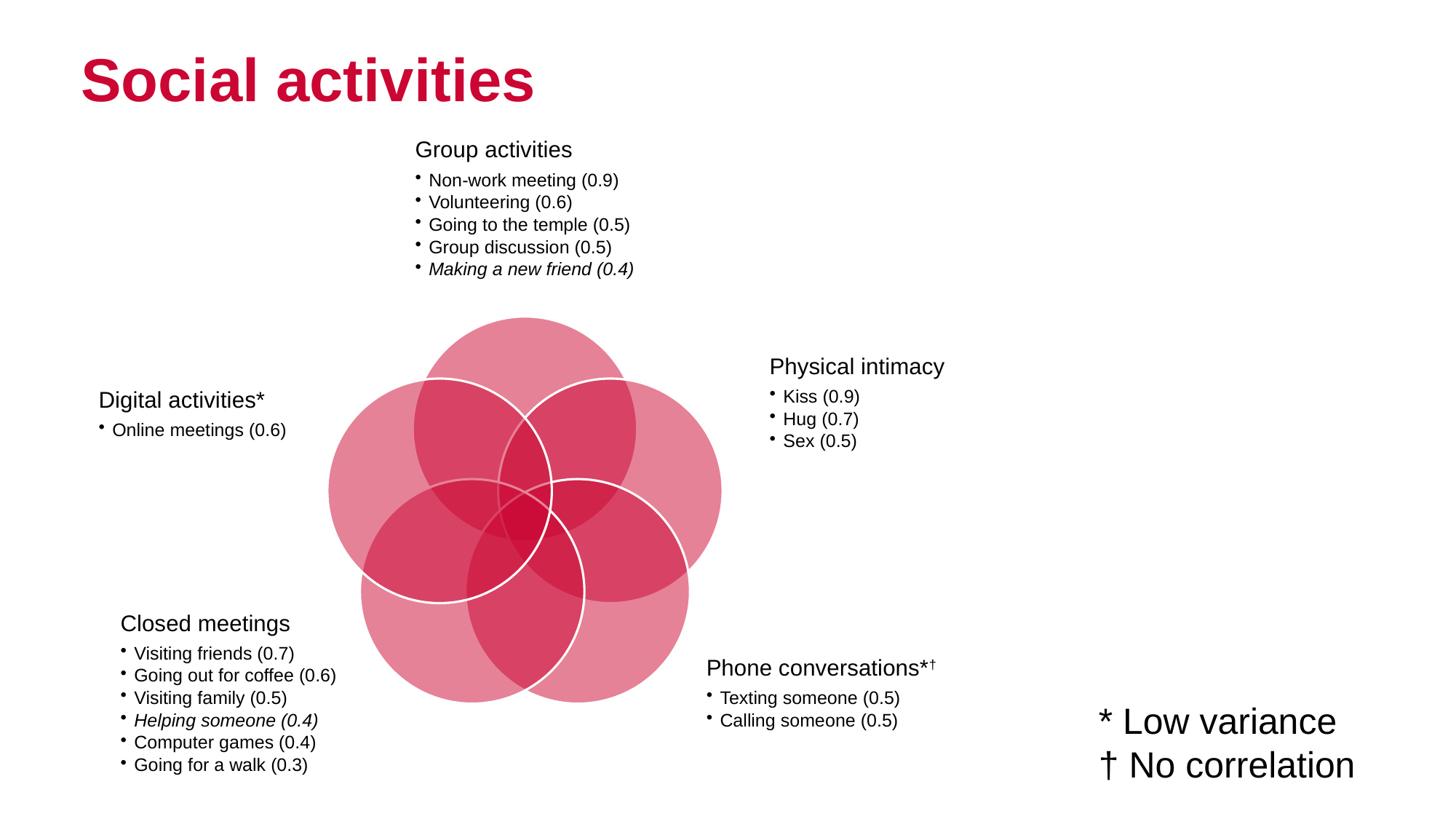

# Social activities
Group activities
Non-work meeting (0.9)
Volunteering (0.6)
Going to the temple (0.5)
Group discussion (0.5)
Making a new friend (0.4)
Physical intimacy
Kiss (0.9)
Hug (0.7)
Sex (0.5)

Phone conversations*†
Texting someone (0.5)
Calling someone (0.5)
Closed meetings
Visiting friends (0.7)
Going out for coffee (0.6)
Visiting family (0.5)
Helping someone (0.4)
Computer games (0.4)
Going for a walk (0.3)
Digital activities*
Online meetings (0.6)
* Low variance
† No correlation